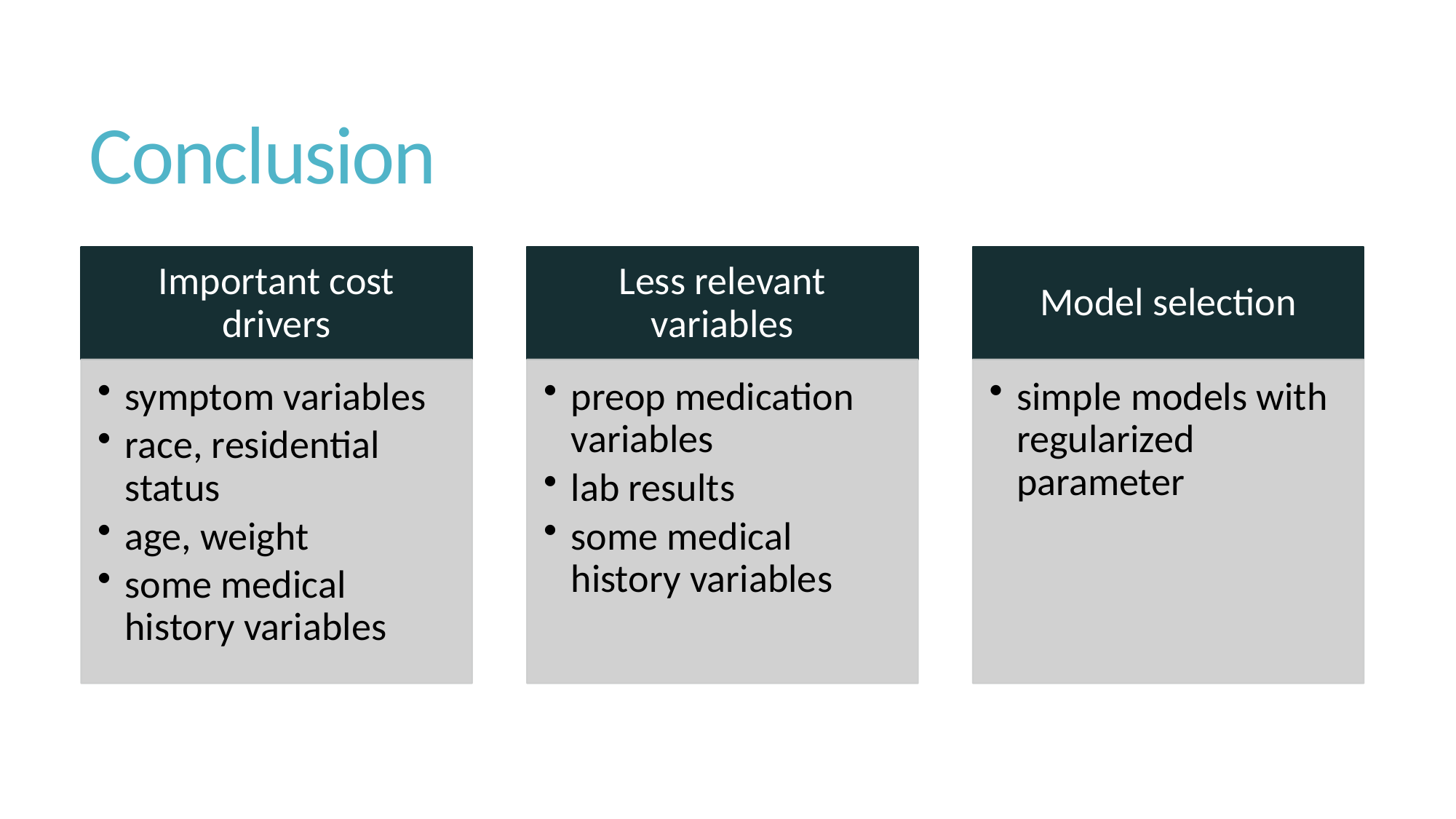

# Conclusion
Important cost drivers
symptom variables
race, residential status
age, weight
some medical history variables
Less relevant variables
preop medication variables
lab results
some medical history variables
Model selection
simple models with regularized parameter